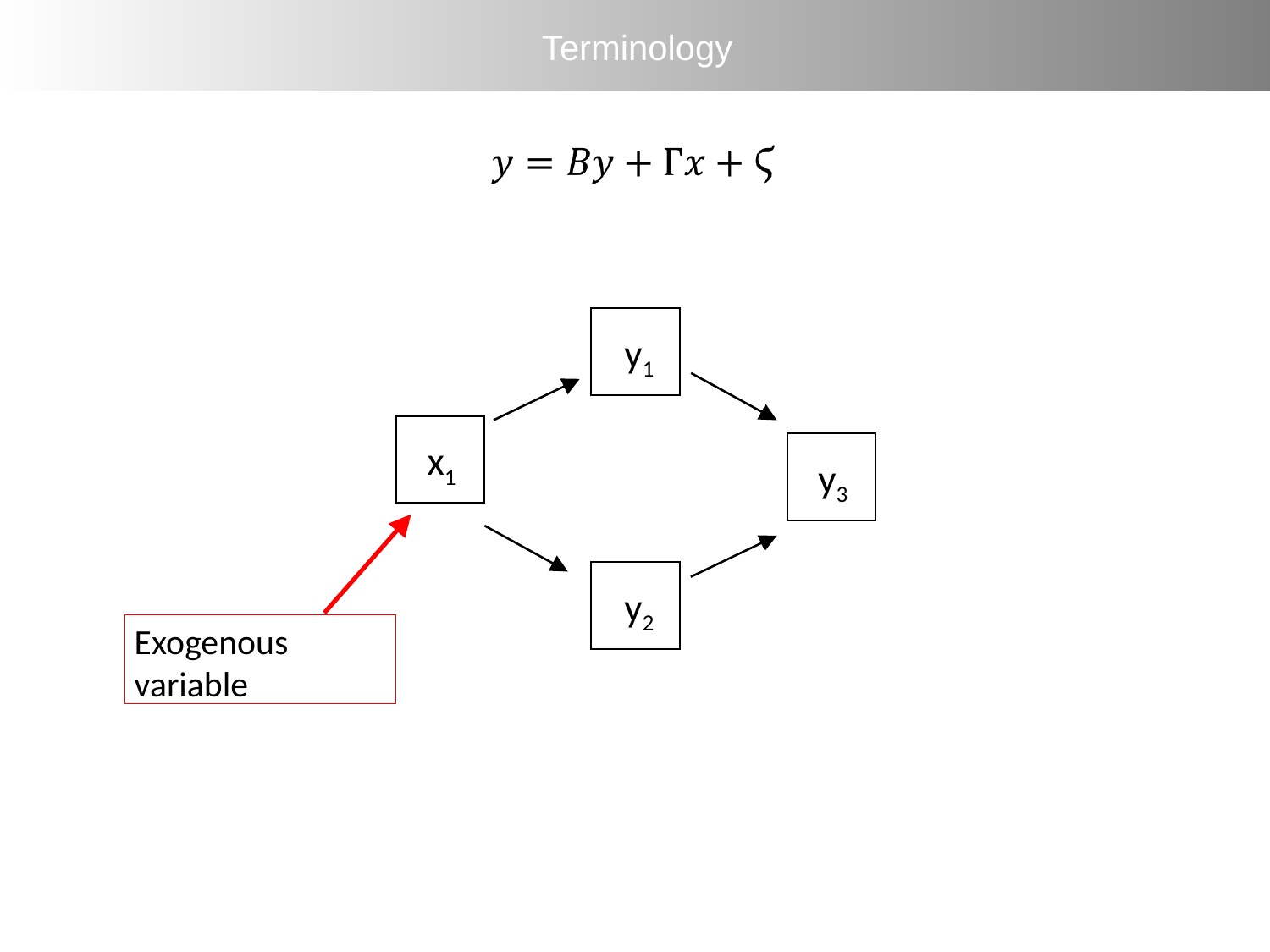

Terminology

y1

x1

y2

y3
Exogenous variable